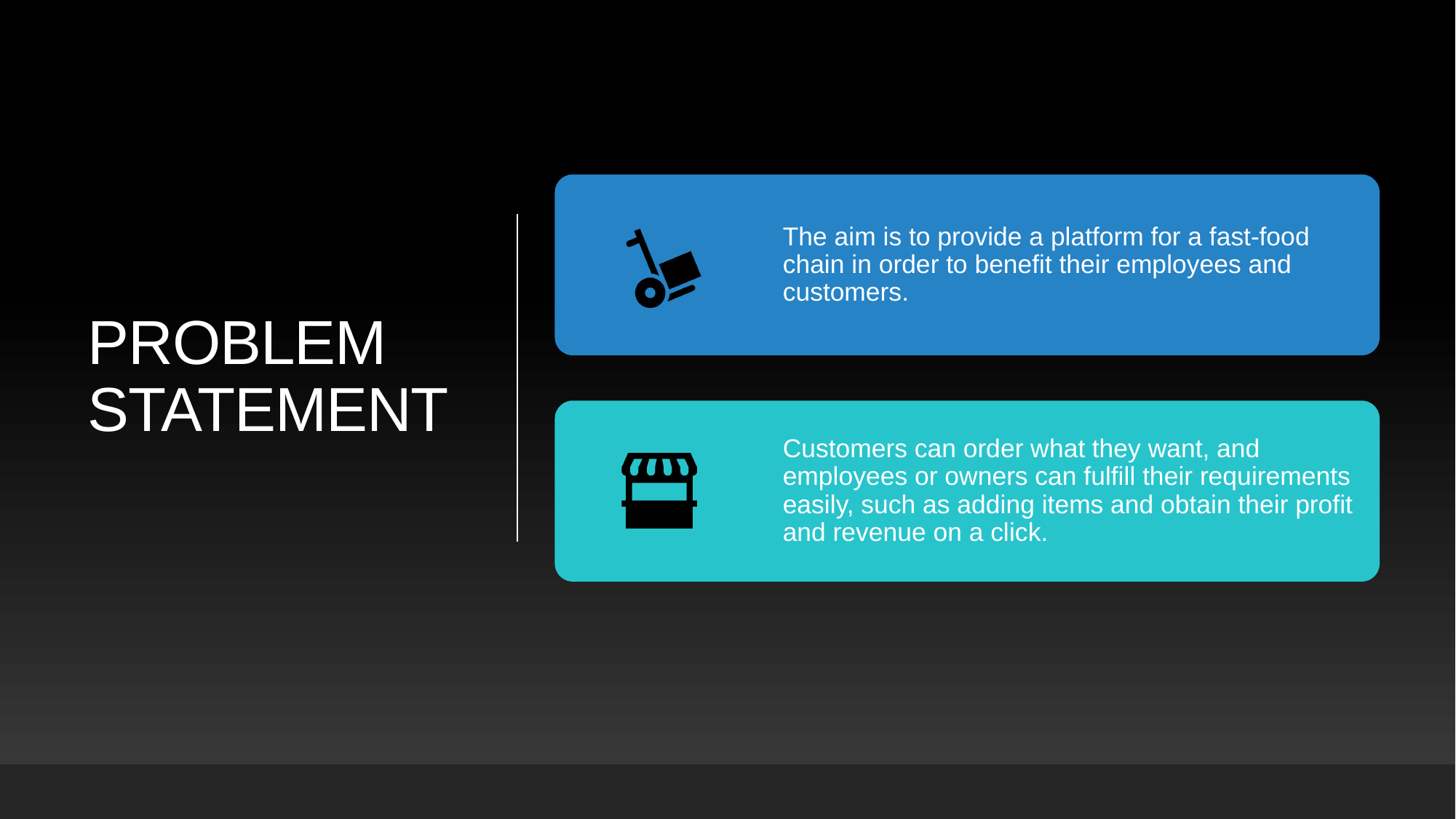

# PROBLEM STATEMENT
The aim is to provide a platform for a fast-food chain in order to benefit their employees and customers.
Customers can order what they want, and employees or owners can fulfill their requirements easily, such as adding items and obtain their profit and revenue on a click.